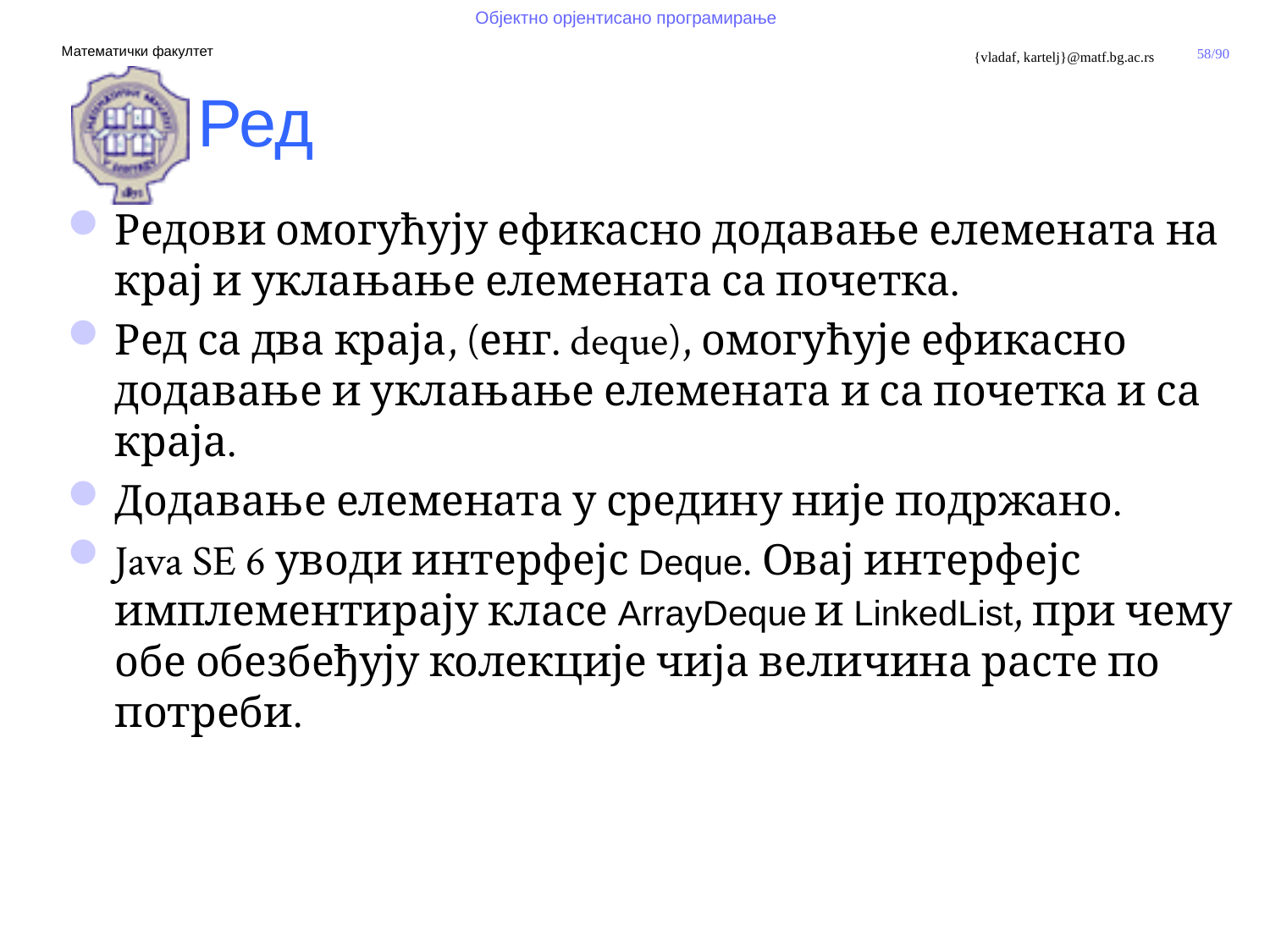

Ред
Редови омогућују ефикасно додавање елемената на крај и уклањање елемената са почетка.
Ред са два краја, (енг. deque), омогућује ефикасно додавање и уклањање елемената и са почетка и са краја.
Додавање елемената у средину није подржано.
Java SE 6 уводи интерфејс Deque. Овај интерфејс имплементирају класе ArrayDeque и LinkedList, при чему обе обезбеђују колекције чија величина расте по потреби.